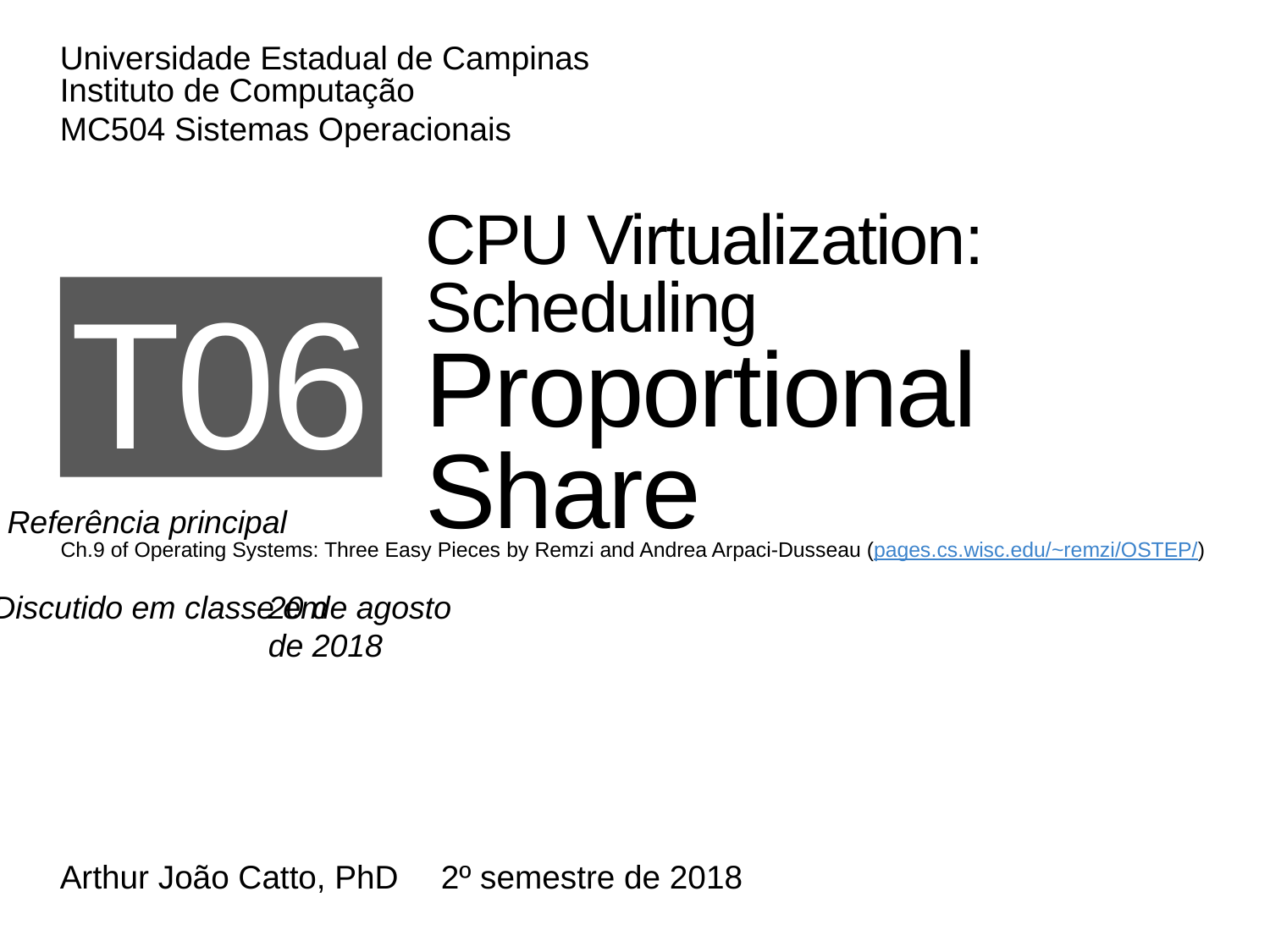

# CPU Virtualization: Scheduling Proportional Share
T06
Ch.9 of Operating Systems: Three Easy Pieces by Remzi and Andrea Arpaci-Dusseau (pages.cs.wisc.edu/~remzi/OSTEP/)
20 de agosto de 2018